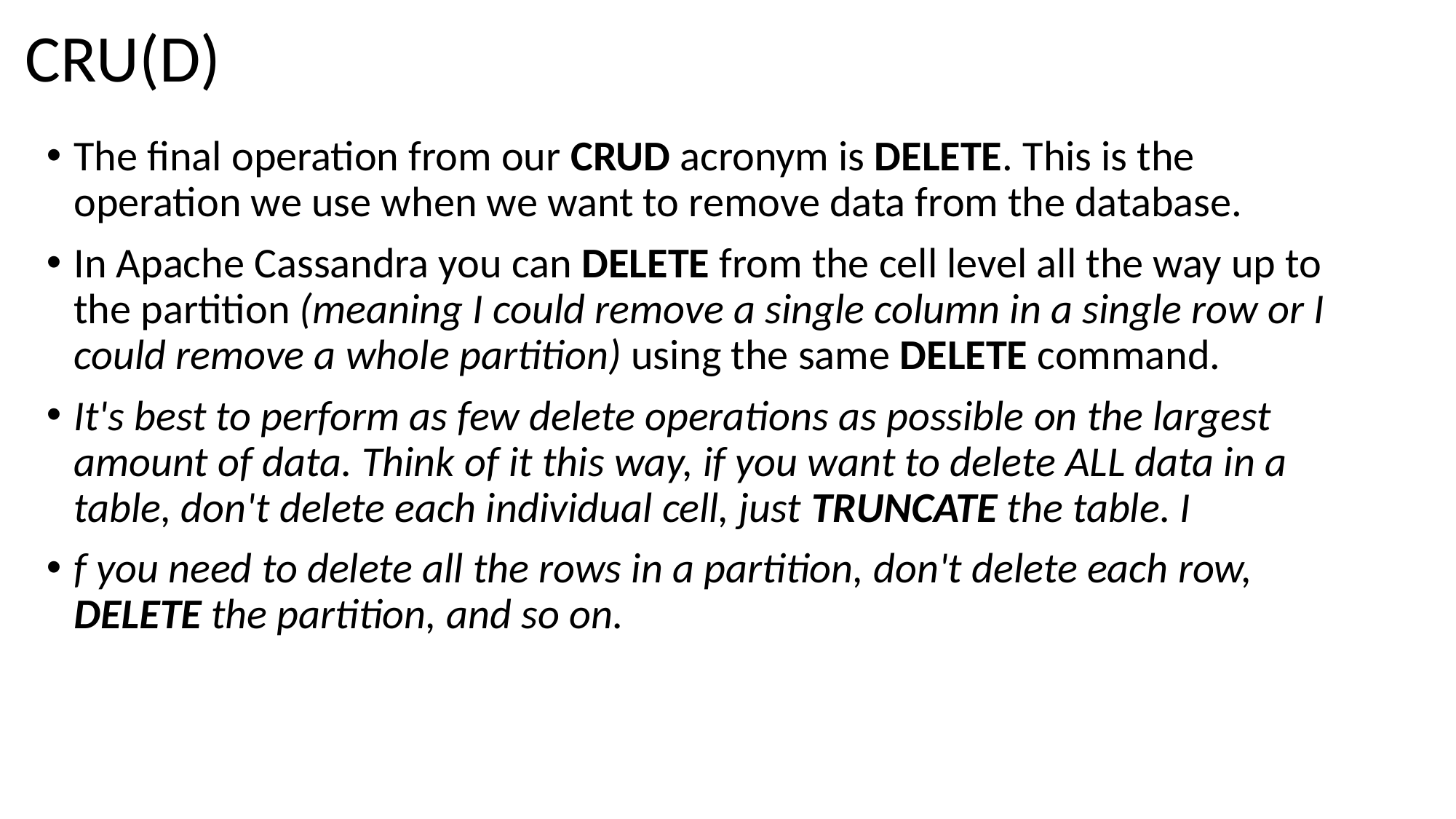

# CRU(D)
The final operation from our CRUD acronym is DELETE. This is the operation we use when we want to remove data from the database.
In Apache Cassandra you can DELETE from the cell level all the way up to the partition (meaning I could remove a single column in a single row or I could remove a whole partition) using the same DELETE command.
It's best to perform as few delete operations as possible on the largest amount of data. Think of it this way, if you want to delete ALL data in a table, don't delete each individual cell, just TRUNCATE the table. I
f you need to delete all the rows in a partition, don't delete each row, DELETE the partition, and so on.